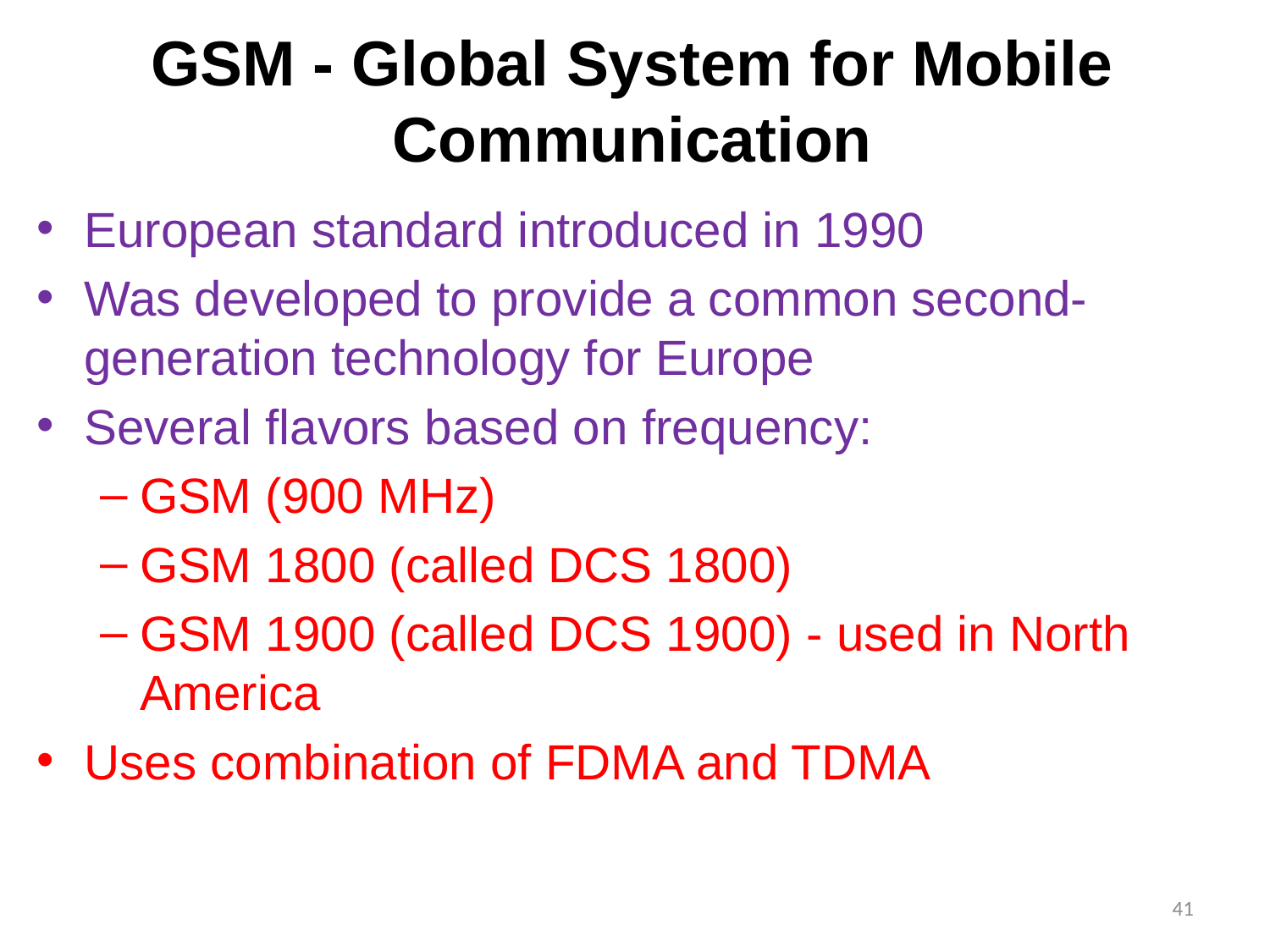

# GSM - Global System for Mobile Communication
European standard introduced in 1990
Was developed to provide a common second-generation technology for Europe
Several flavors based on frequency:
GSM (900 MHz)
GSM 1800 (called DCS 1800)
GSM 1900 (called DCS 1900) - used in North America
Uses combination of FDMA and TDMA

41